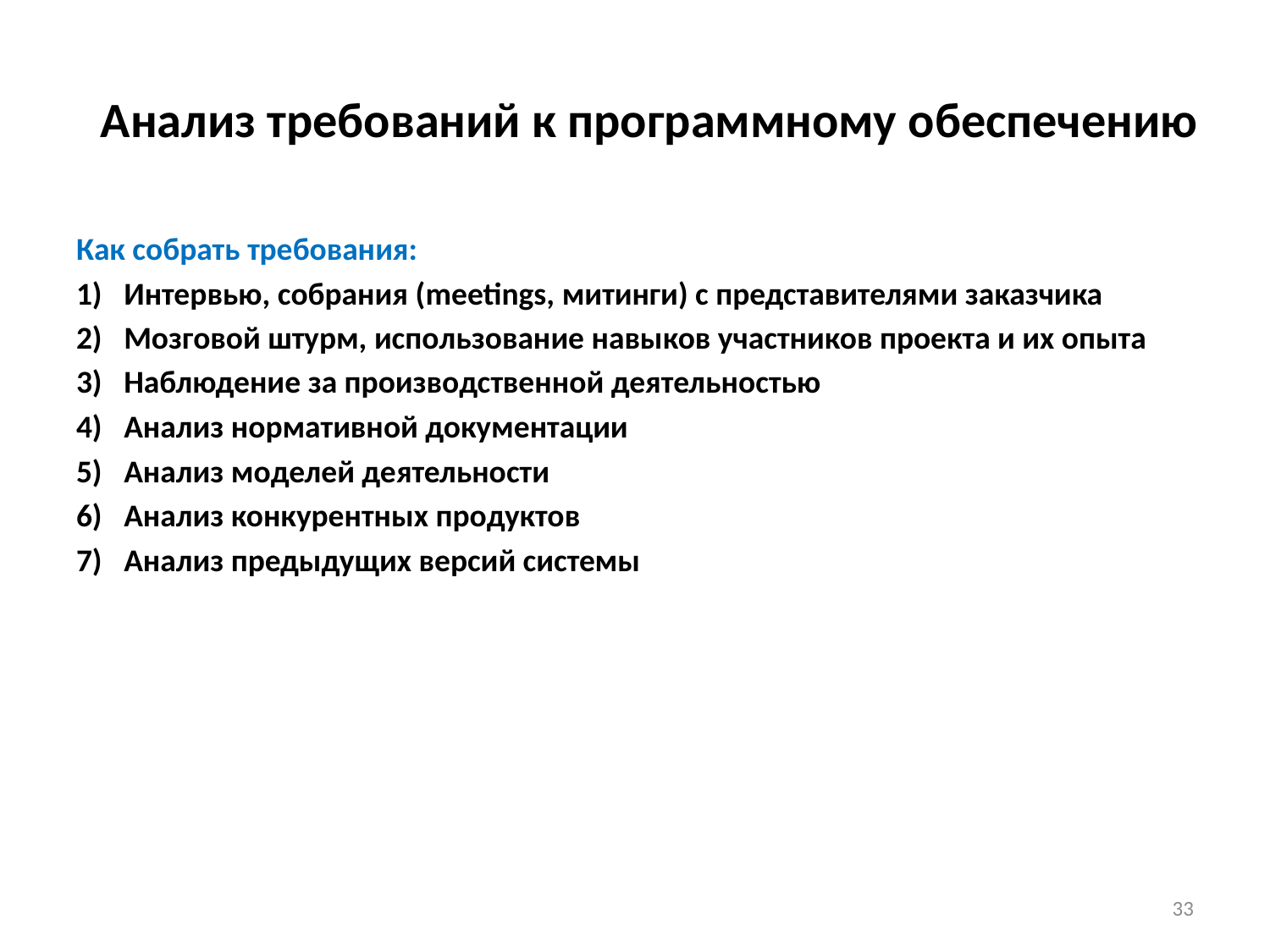

# Анализ требований к программному обеспечению
Как собрать требования:
Интервью, собрания (meetings, митинги) с представителями заказчика
Мозговой штурм, использование навыков участников проекта и их опыта
Наблюдение за производственной деятельностью
Анализ нормативной документации
Анализ моделей деятельности
Анализ конкурентных продуктов
Анализ предыдущих версий системы

33